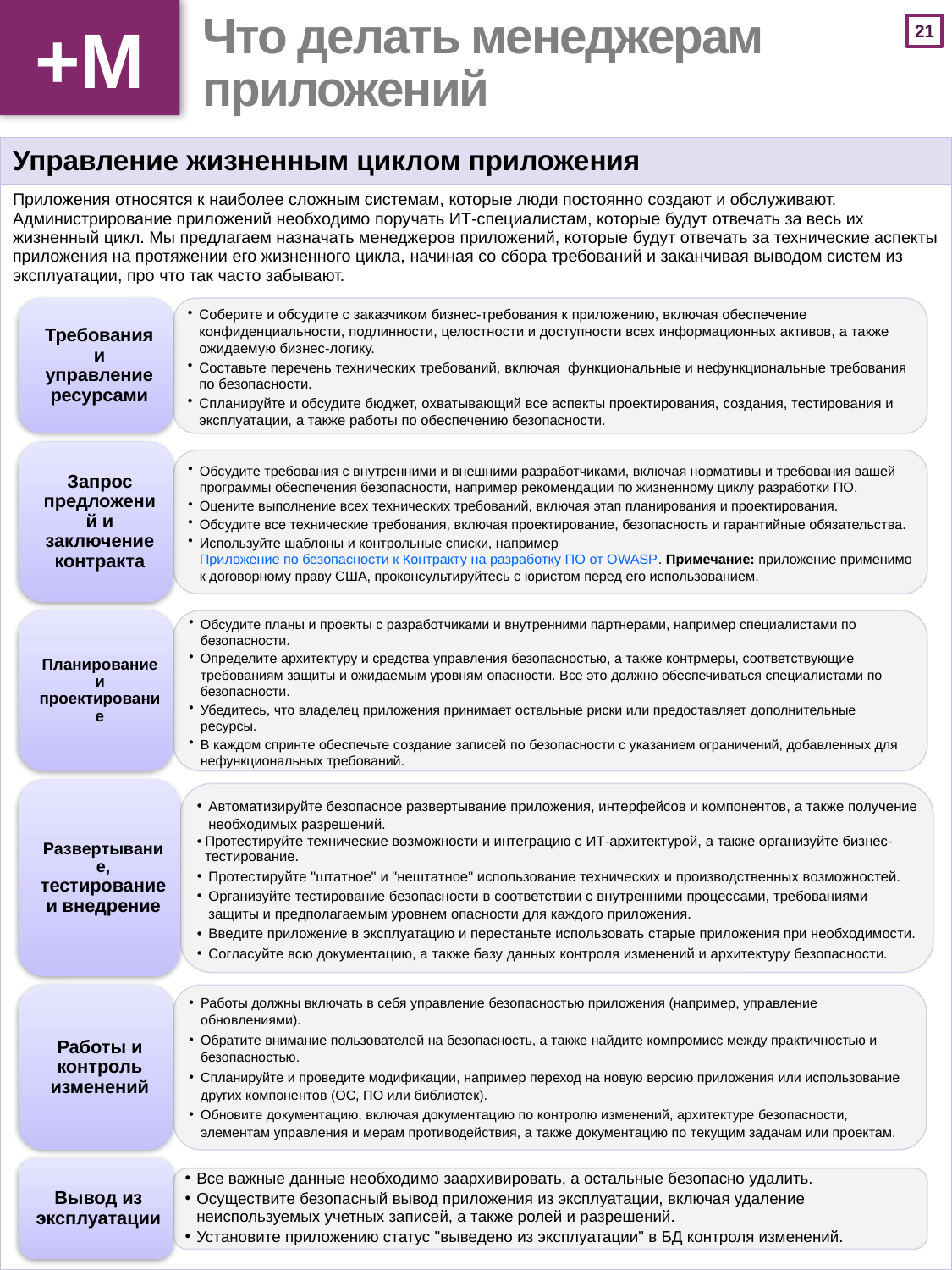

+М
# Что делать менеджерам приложений
| Управление жизненным циклом приложения |
| --- |
| Приложения относятся к наиболее сложным системам, которые люди постоянно создают и обслуживают. Администрирование приложений необходимо поручать ИТ-специалистам, которые будут отвечать за весь их жизненный цикл. Мы предлагаем назначать менеджеров приложений, которые будут отвечать за технические аспекты приложения на протяжении его жизненного цикла, начиная со сбора требований и заканчивая выводом систем из эксплуатации, про что так часто забывают. |
Соберите и обсудите с заказчиком бизнес-требования к приложению, включая обеспечение конфиденциальности, подлинности, целостности и доступности всех информационных активов, а также ожидаемую бизнес-логику.
Составьте перечень технических требований, включая  функциональные и нефункциональные требования по безопасности.
Спланируйте и обсудите бюджет, охватывающий все аспекты проектирования, создания, тестирования и эксплуатации, а также работы по обеспечению безопасности.
Требования и управление ресурсами
Обсудите требования с внутренними и внешними разработчиками, включая нормативы и требования вашей программы обеспечения безопасности, например рекомендации по жизненному циклу разработки ПО.
Оцените выполнение всех технических требований, включая этап планирования и проектирования.
Обсудите все технические требования, включая проектирование, безопасность и гарантийные обязательства.
Используйте шаблоны и контрольные списки, например Приложение по безопасности к Контракту на разработку ПО от OWASP. Примечание: приложение применимо к договорному праву США, проконсультируйтесь с юристом перед его использованием.
Запрос предложений и заключение контракта
Обсудите планы и проекты с разработчиками и внутренними партнерами, например специалистами по безопасности.
Определите архитектуру и средства управления безопасностью, а также контрмеры, соответствующие требованиям защиты и ожидаемым уровням опасности. Все это должно обеспечиваться специалистами по безопасности.
Убедитесь, что владелец приложения принимает остальные риски или предоставляет дополнительные ресурсы.
В каждом спринте обеспечьте создание записей по безопасности с указанием ограничений, добавленных для нефункциональных требований.
Планирование и проектирование
Автоматизируйте безопасное развертывание приложения, интерфейсов и компонентов, а также получение необходимых разрешений.
Протестируйте технические возможности и интеграцию с ИТ-архитектурой, а также организуйте бизнес-тестирование.
Протестируйте "штатное" и "нештатное" использование технических и производственных возможностей.
Организуйте тестирование безопасности в соответствии с внутренними процессами, требованиями защиты и предполагаемым уровнем опасности для каждого приложения.
Введите приложение в эксплуатацию и перестаньте использовать старые приложения при необходимости.
Согласуйте всю документацию, а также базу данных контроля изменений и архитектуру безопасности.
Развертывание, тестирование и внедрение
Работы должны включать в себя управление безопасностью приложения (например, управление обновлениями).
Обратите внимание пользователей на безопасность, а также найдите компромисс между практичностью и безопасностью.
Спланируйте и проведите модификации, например переход на новую версию приложения или использование других компонентов (ОС, ПО или библиотек).
Обновите документацию, включая документацию по контролю изменений, архитектуре безопасности, элементам управления и мерам противодействия, а также документацию по текущим задачам или проектам.
Работы и контроль изменений
Все важные данные необходимо заархивировать, а остальные безопасно удалить.
Осуществите безопасный вывод приложения из эксплуатации, включая удаление неиспользуемых учетных записей, а также ролей и разрешений.
Установите приложению статус "выведено из эксплуатации" в БД контроля изменений.
Вывод из эксплуатации